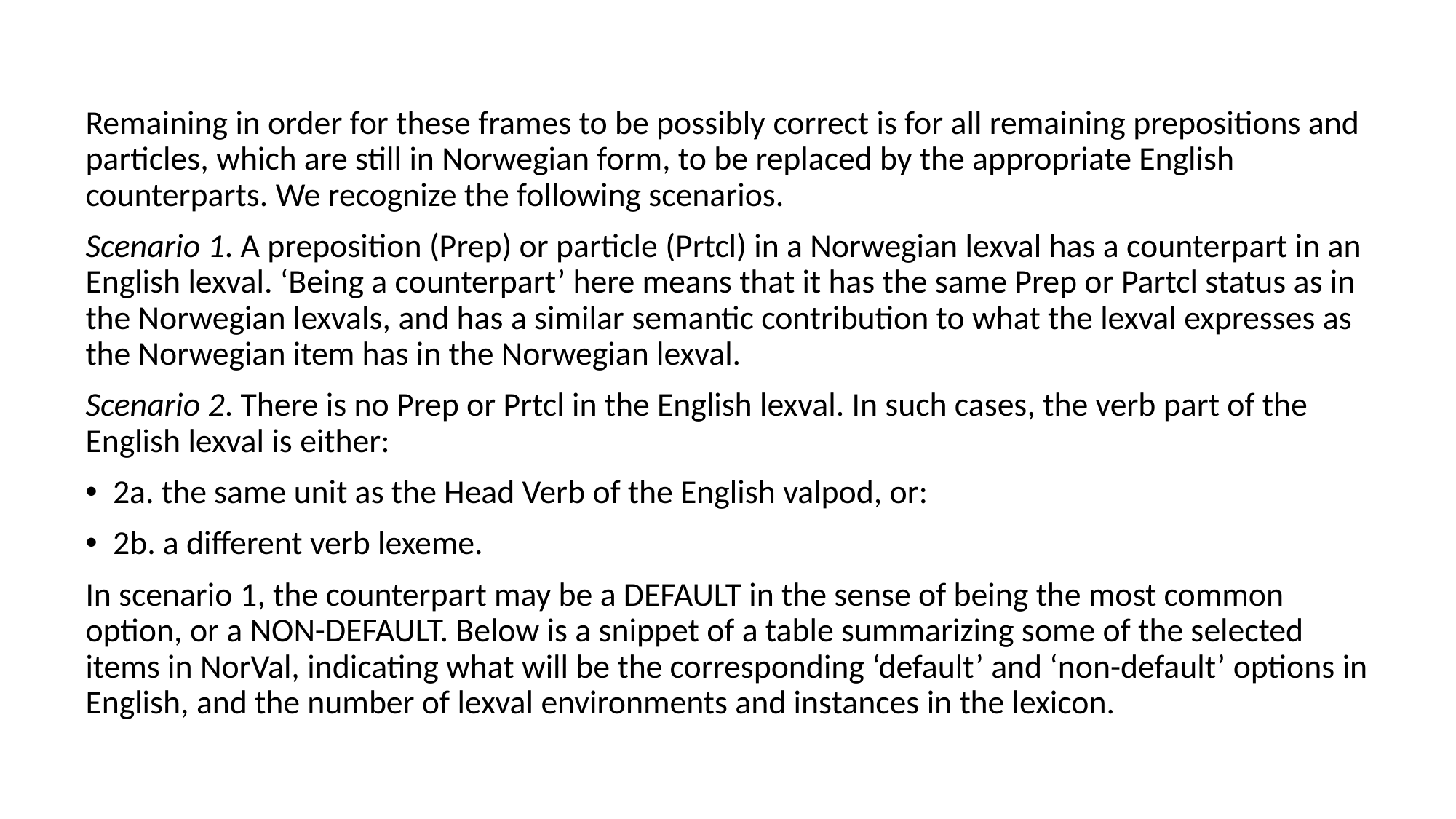

#

Remaining in order for these frames to be possibly correct is for all remaining prepositions and particles, which are still in Norwegian form, to be replaced by the appropriate English counterparts. We recognize the following scenarios.
Scenario 1. A preposition (Prep) or particle (Prtcl) in a Norwegian lexval has a counterpart in an English lexval. ‘Being a counterpart’ here means that it has the same Prep or Partcl status as in the Norwegian lexvals, and has a similar semantic contribution to what the lexval expresses as the Norwegian item has in the Norwegian lexval.
Scenario 2. There is no Prep or Prtcl in the English lexval. In such cases, the verb part of the English lexval is either:
2a. the same unit as the Head Verb of the English valpod, or:
2b. a different verb lexeme.
In scenario 1, the counterpart may be a DEFAULT in the sense of being the most common option, or a NON-DEFAULT. Below is a snippet of a table summarizing some of the selected items in NorVal, indicating what will be the corresponding ‘default’ and ‘non-default’ options in English, and the number of lexval environments and instances in the lexicon.